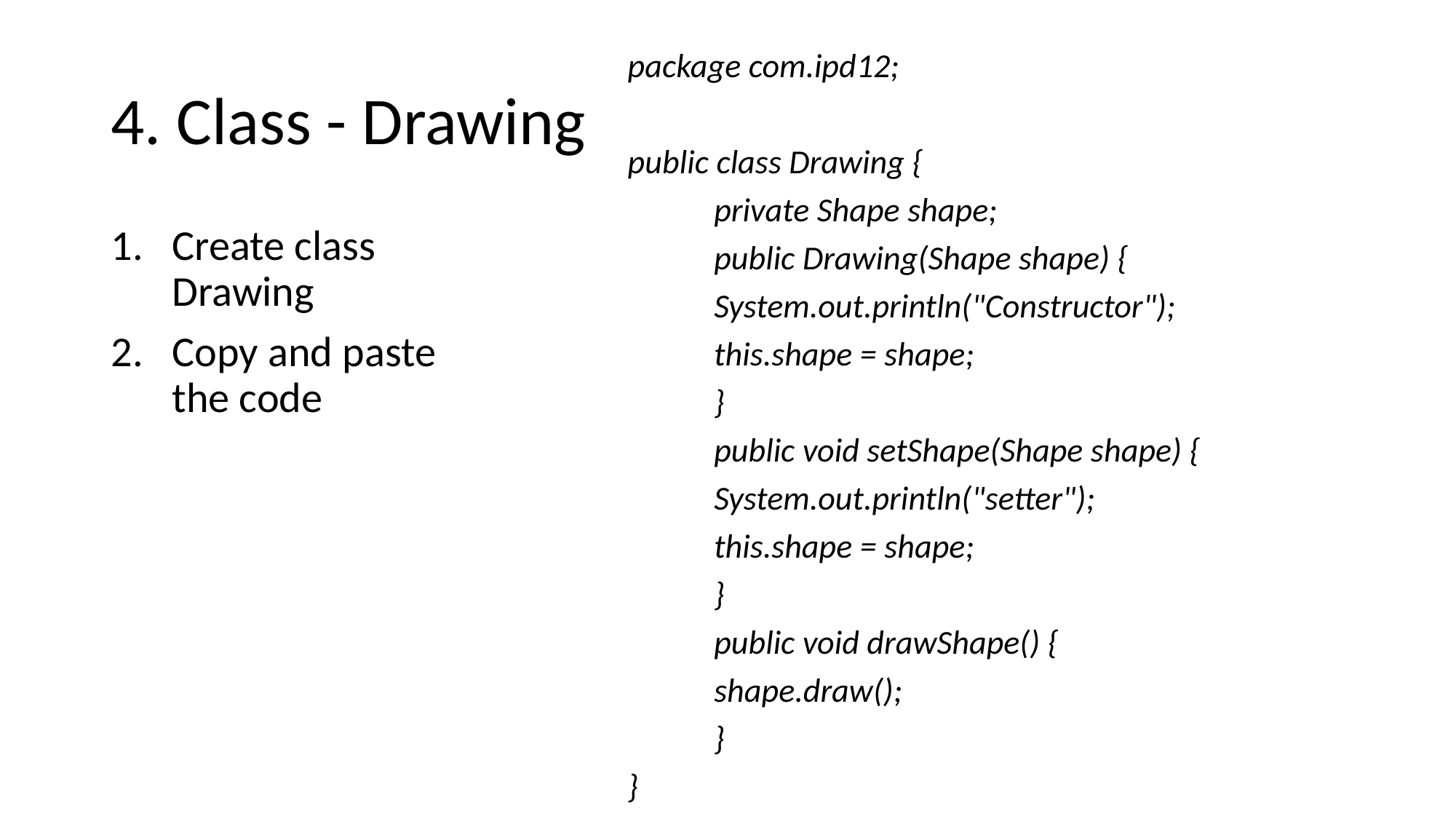

package com.ipd12;

public class Drawing {
	private Shape shape;
	public Drawing(Shape shape) {
		System.out.println("Constructor");
		this.shape = shape;
	}
	public void setShape(Shape shape) {
		System.out.println("setter");
		this.shape = shape;
	}
	public void drawShape() {
		shape.draw();
	}
}
# 4. Class - Drawing
Create class Drawing
Copy and paste the code